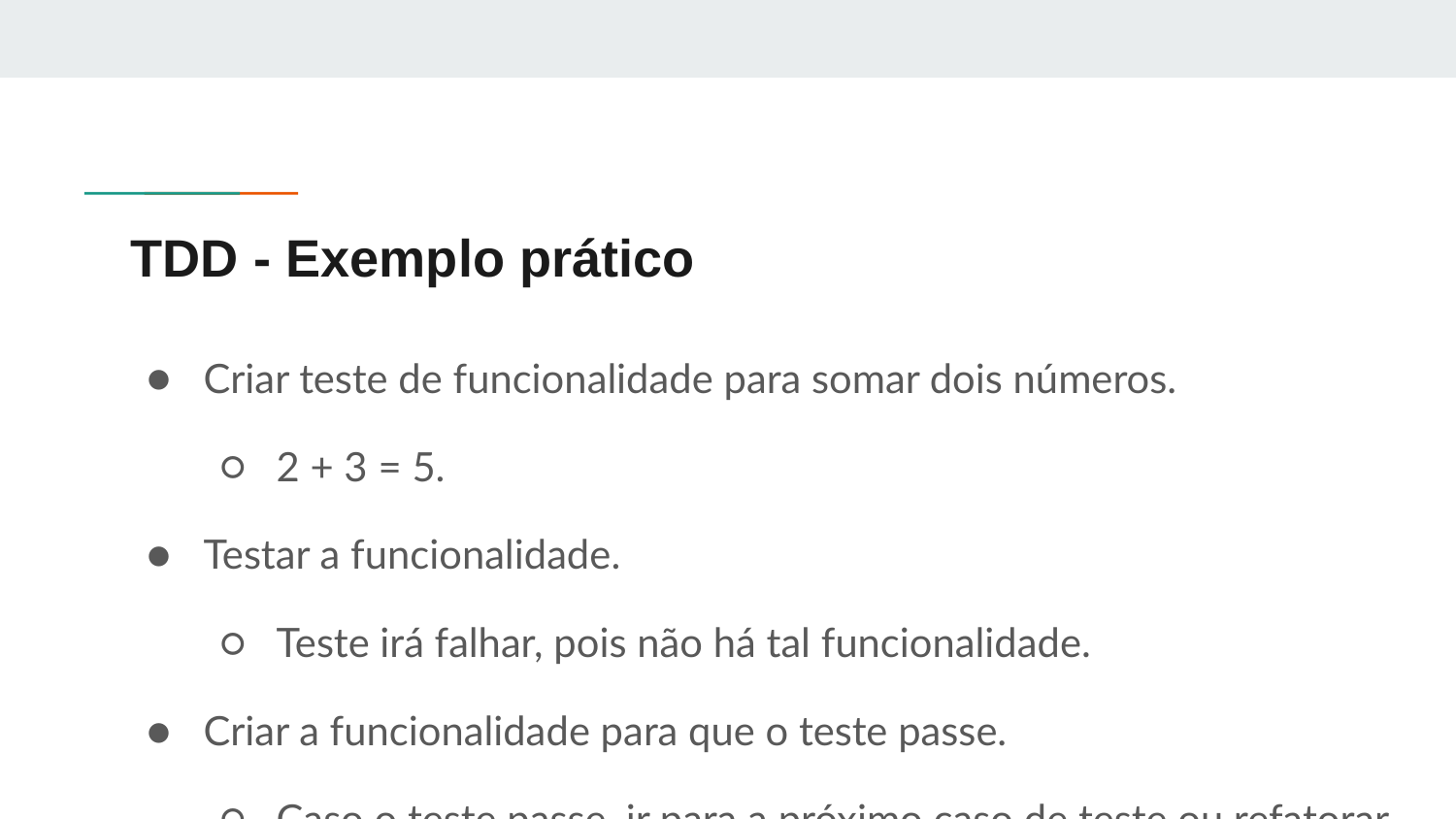

# TDD - Exemplo prático
Criar teste de funcionalidade para somar dois números.
2 + 3 = 5.
Testar a funcionalidade.
Teste irá falhar, pois não há tal funcionalidade.
Criar a funcionalidade para que o teste passe.
Caso o teste passe, ir para a próximo caso de teste ou refatorar teste.